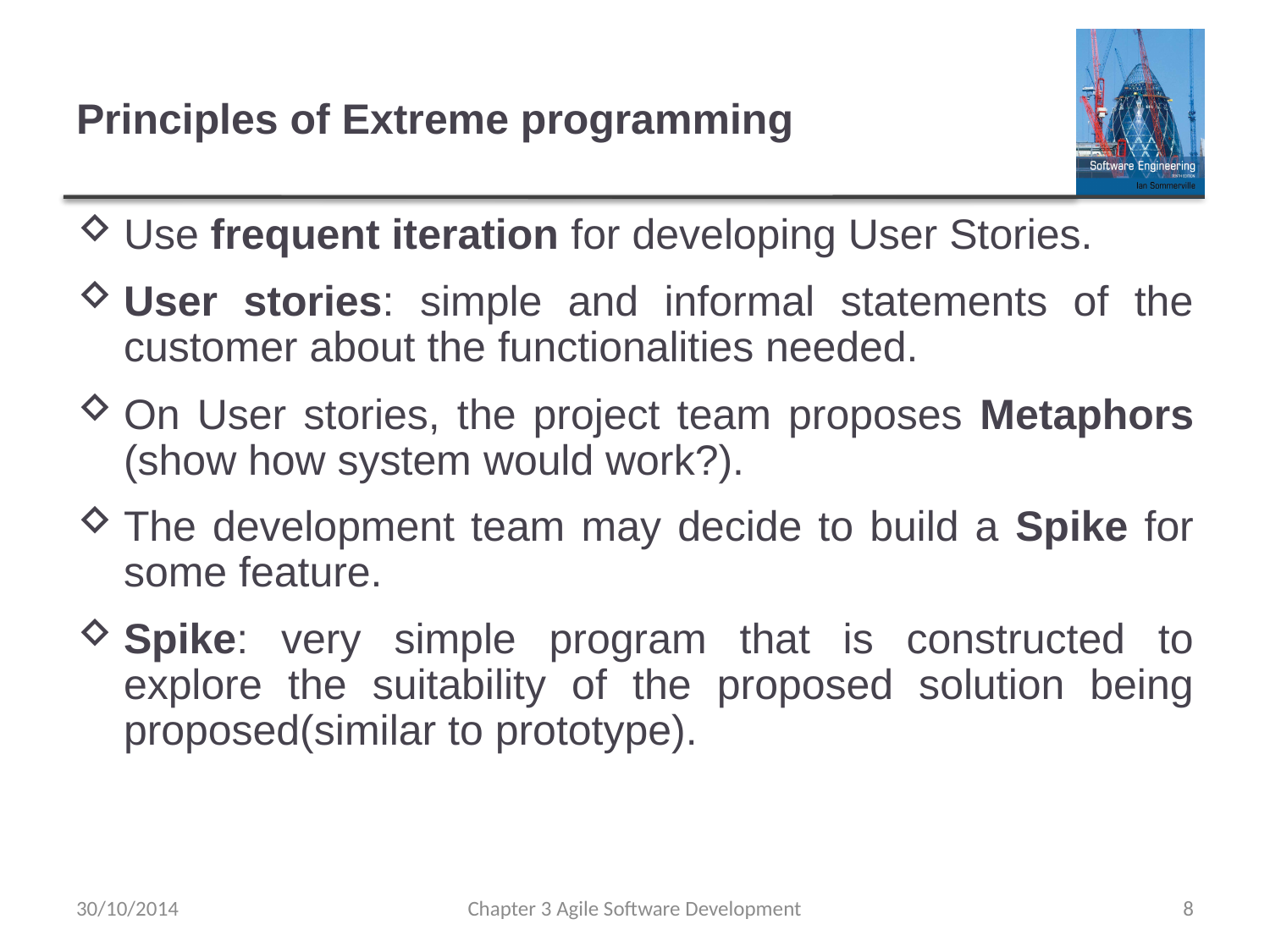

# Principles of Extreme programming

Use frequent iteration for developing User Stories.
User stories: simple and informal statements of the customer about the functionalities needed.
On User stories, the project team proposes Metaphors (show how system would work?).
The development team may decide to build a Spike for some feature.
Spike: very simple program that is constructed to explore the suitability of the proposed solution being proposed(similar to prototype).

30/10/2014
Chapter 3 Agile Software Development
8